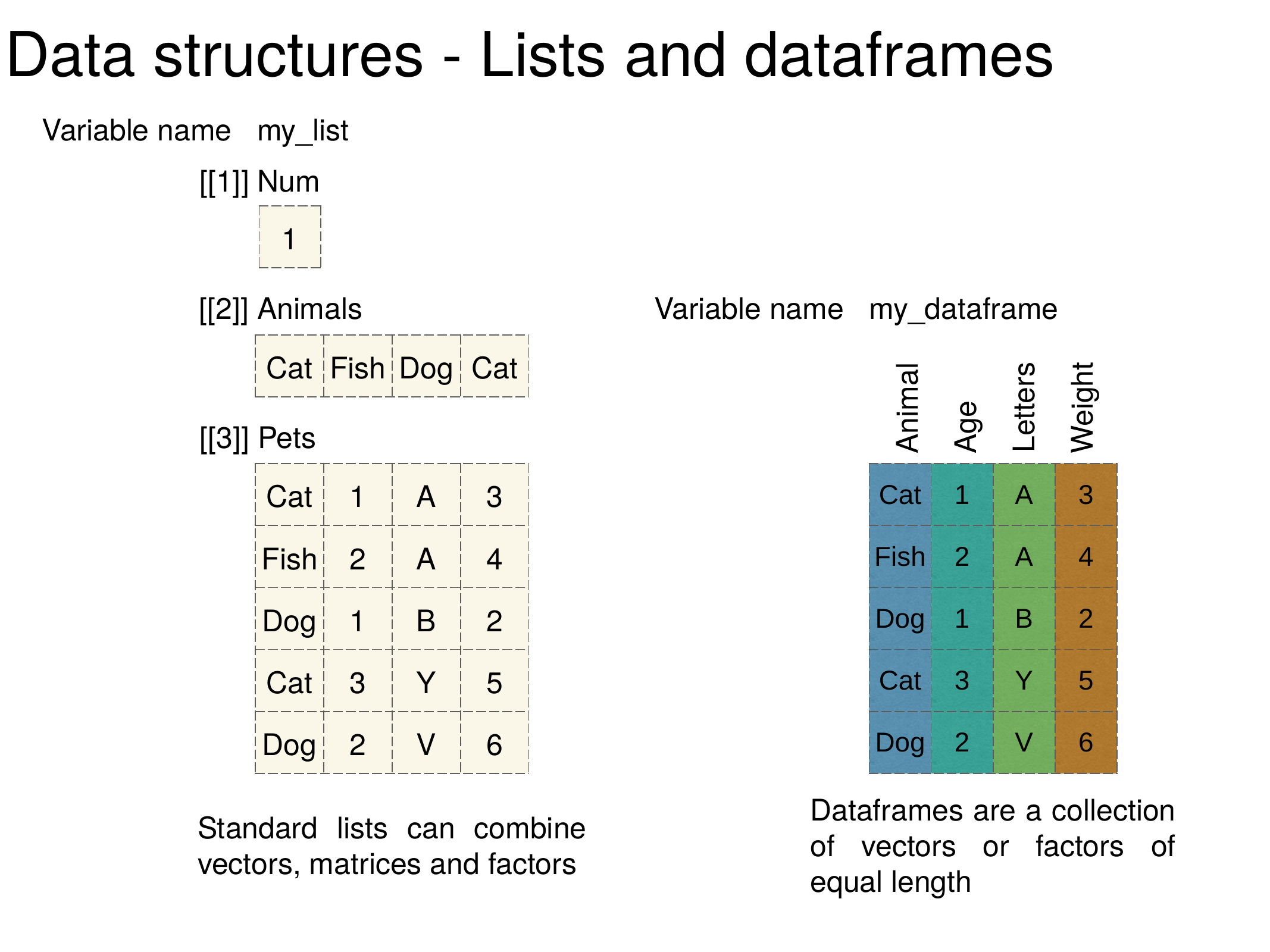

Data structures - Lists and dataframes
Variable name
my_list
[[1]] Num
| 1 |
| --- |
[[2]] Animals
Variable name
my_dataframe
| Cat | Fish | Dog | Cat |
| --- | --- | --- | --- |
Letters
Weight
Animal
Age
[[3]] Pets
| Cat | 1 | A | 3 |
| --- | --- | --- | --- |
| Fish | 2 | A | 4 |
| Dog | 1 | B | 2 |
| Cat | 3 | Y | 5 |
| Dog | 2 | V | 6 |
| Cat | 1 | A | 3 |
| --- | --- | --- | --- |
| Fish | 2 | A | 4 |
| Dog | 1 | B | 2 |
| Cat | 3 | Y | 5 |
| Dog | 2 | V | 6 |
Dataframes are a collection of vectors or factors of equal length
Standard lists can combine vectors, matrices and factors